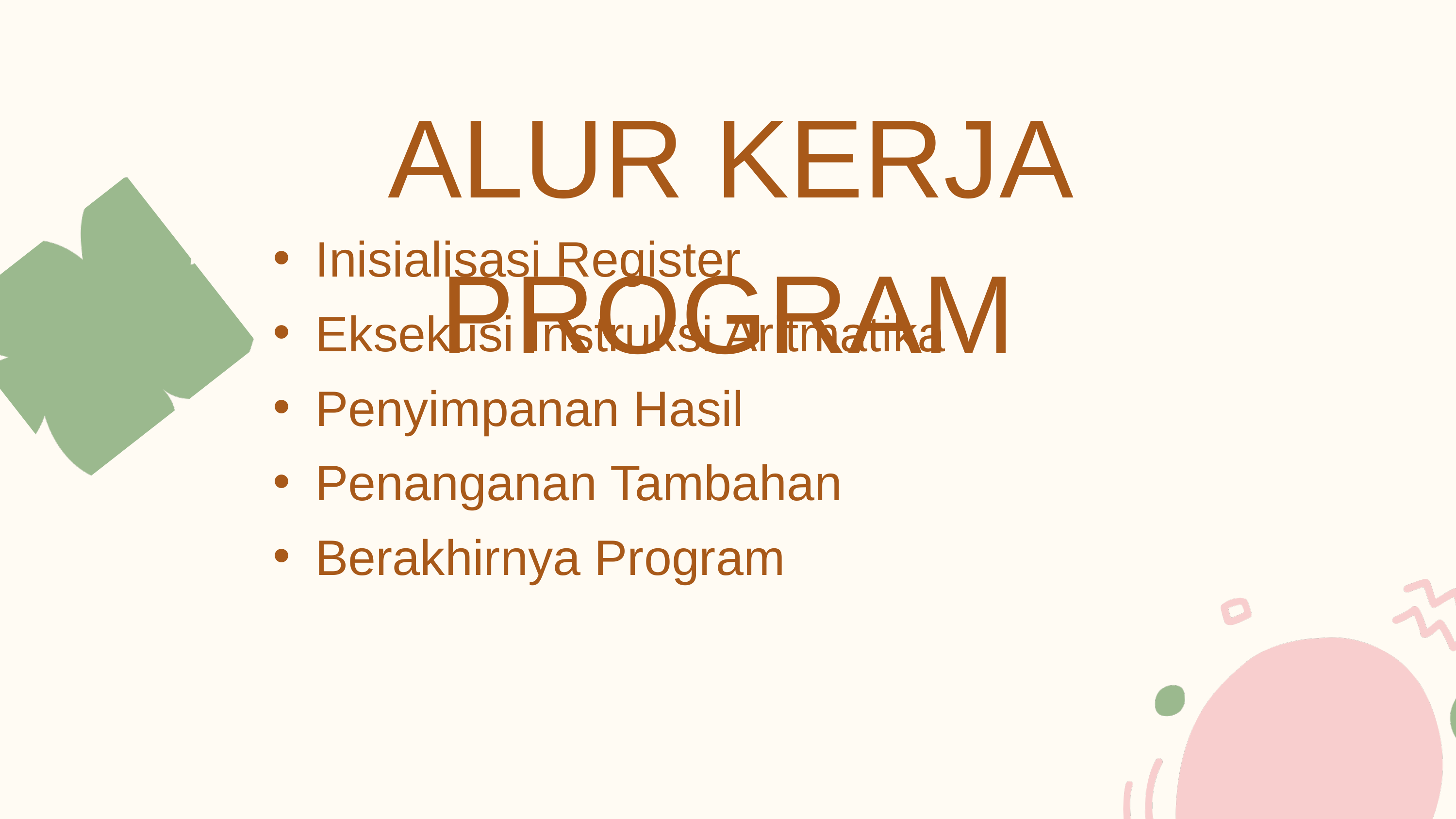

ALUR KERJA PROGRAM
Inisialisasi Register
Eksekusi Instruksi Aritmatika
Penyimpanan Hasil
Penanganan Tambahan
Berakhirnya Program